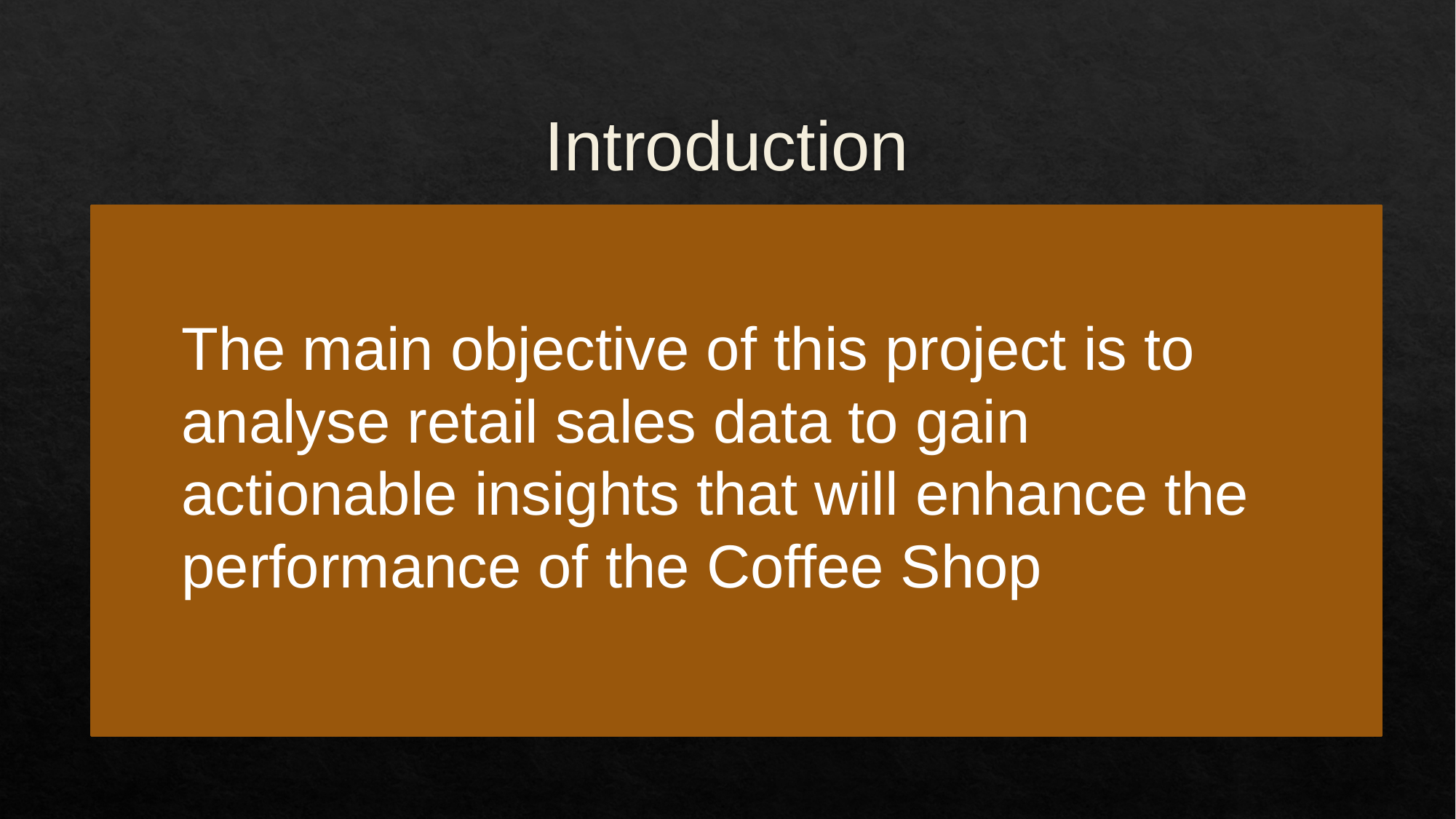

# Introduction

The main objective of this project is to analyse retail sales data to gain actionable insights that will enhance the performance of the Coffee Shop